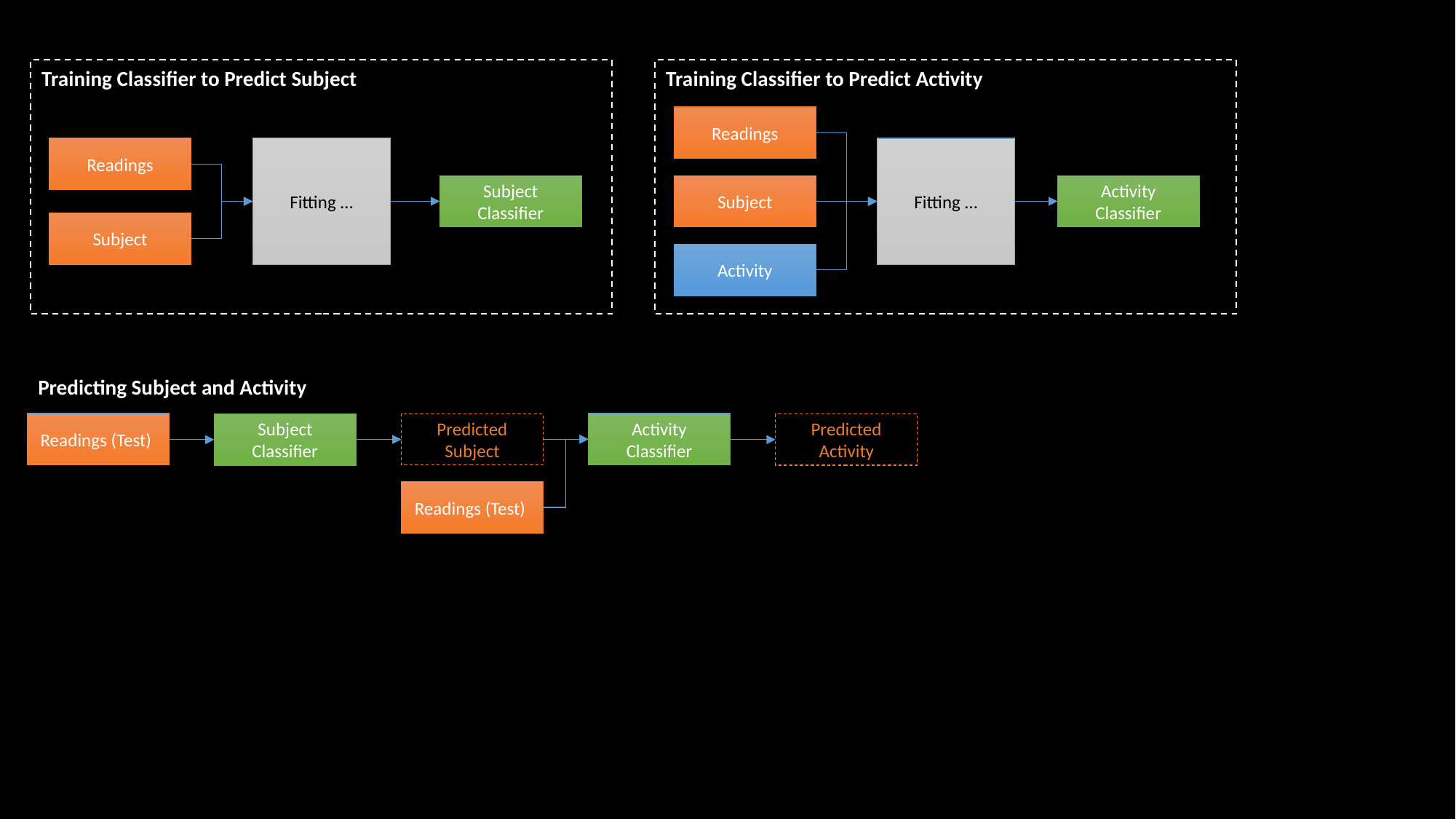

Training Classifier to Predict Subject
Training Classifier to Predict Activity
Readings
Readings
Fitting …
Fitting …
Subject Classifier
Activity Classifier
Subject
Subject
Activity
Predicting Subject and Activity
Readings (Test)
Activity Classifier
Subject Classifier
Predicted Subject
Predicted Activity
Readings (Test)